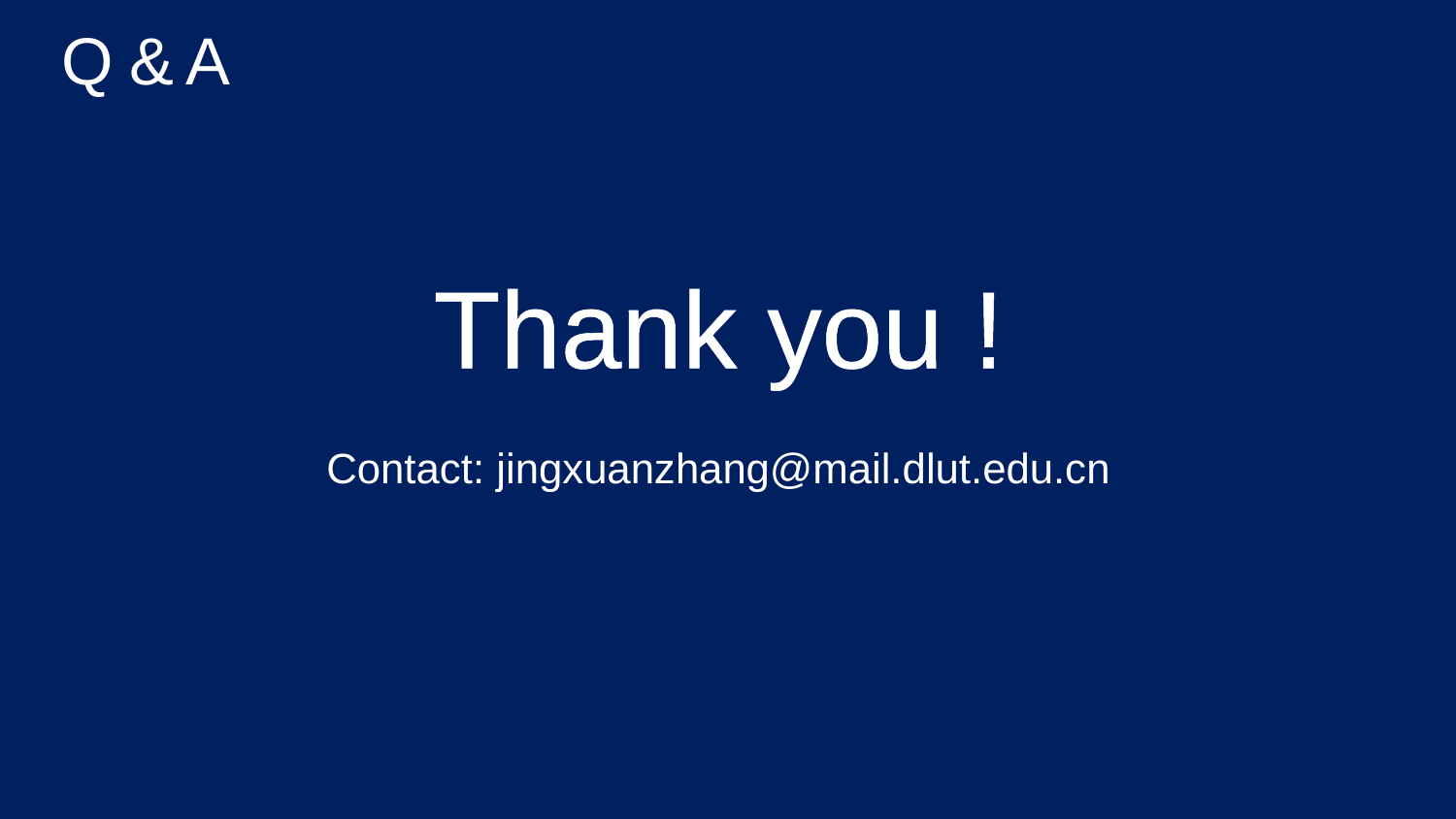

# Q & A
Thank you !
Contact: jingxuanzhang@mail.dlut.edu.cn